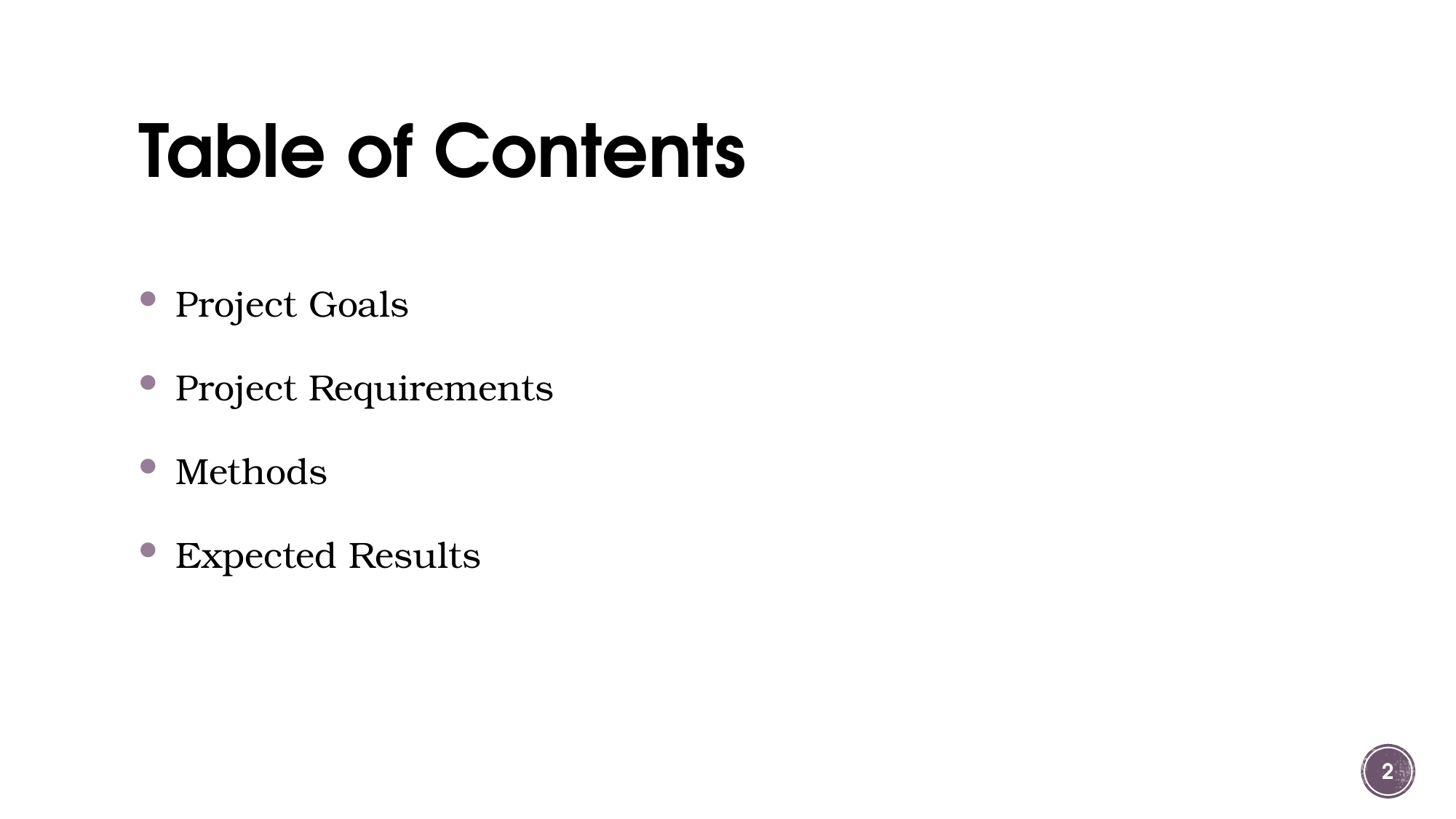

# Table of Contents
 Project Goals
 Project Requirements
 Methods
 Expected Results

2